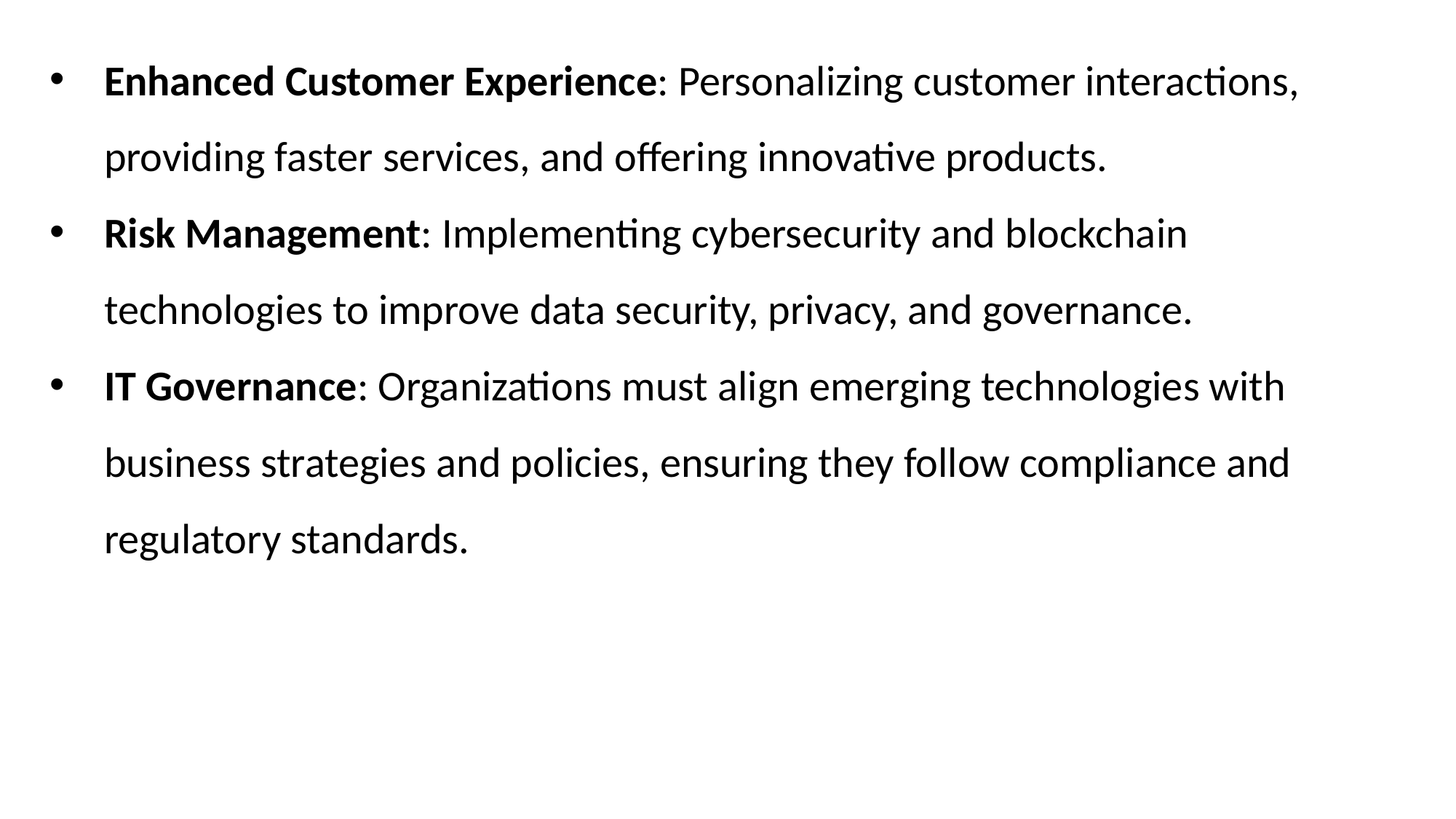

Enhanced Customer Experience: Personalizing customer interactions, providing faster services, and offering innovative products.
Risk Management: Implementing cybersecurity and blockchain technologies to improve data security, privacy, and governance.
IT Governance: Organizations must align emerging technologies with business strategies and policies, ensuring they follow compliance and regulatory standards.